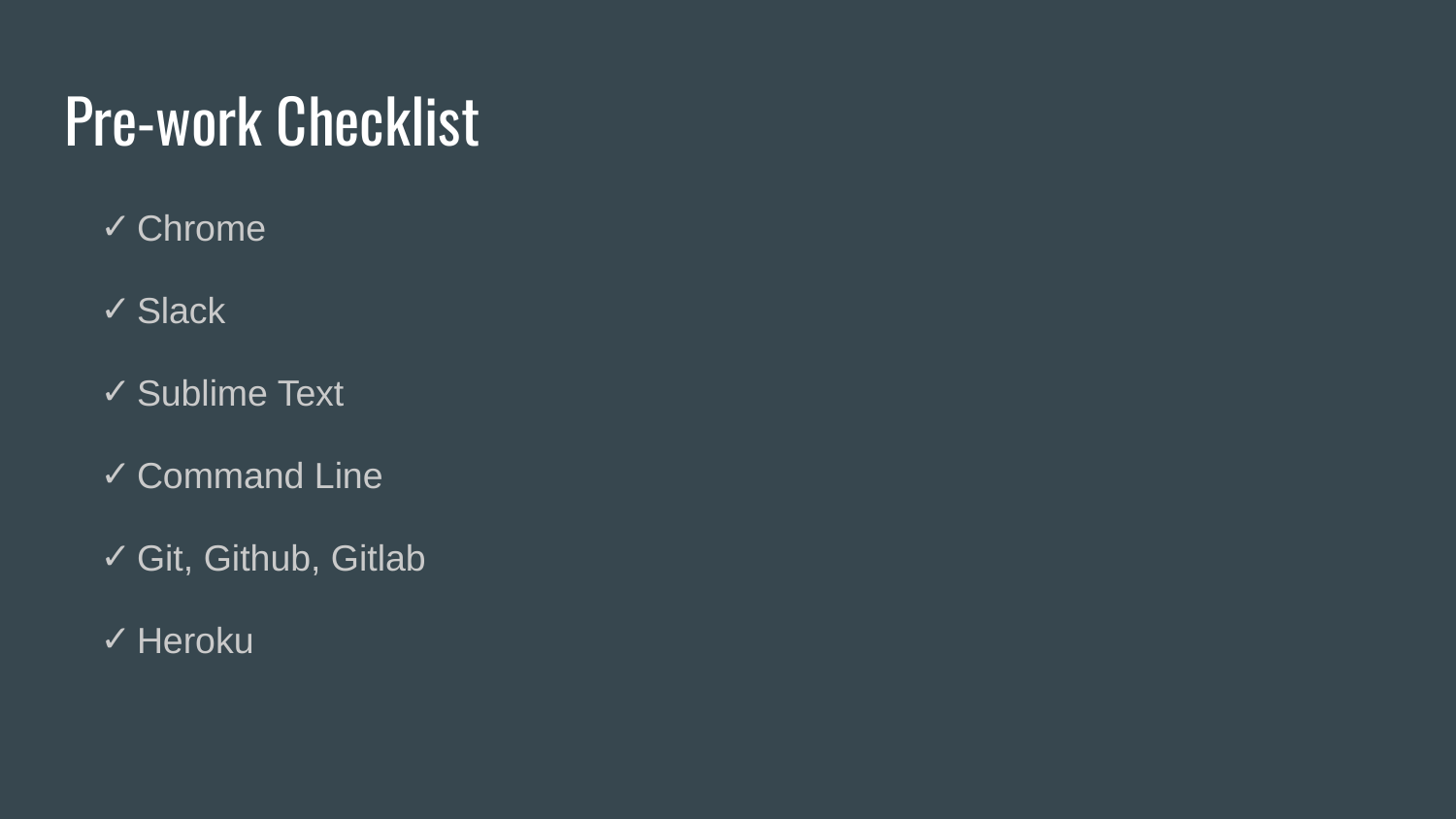

# Pre-work Checklist
Chrome
Slack
Sublime Text
Command Line
Git, Github, Gitlab
Heroku